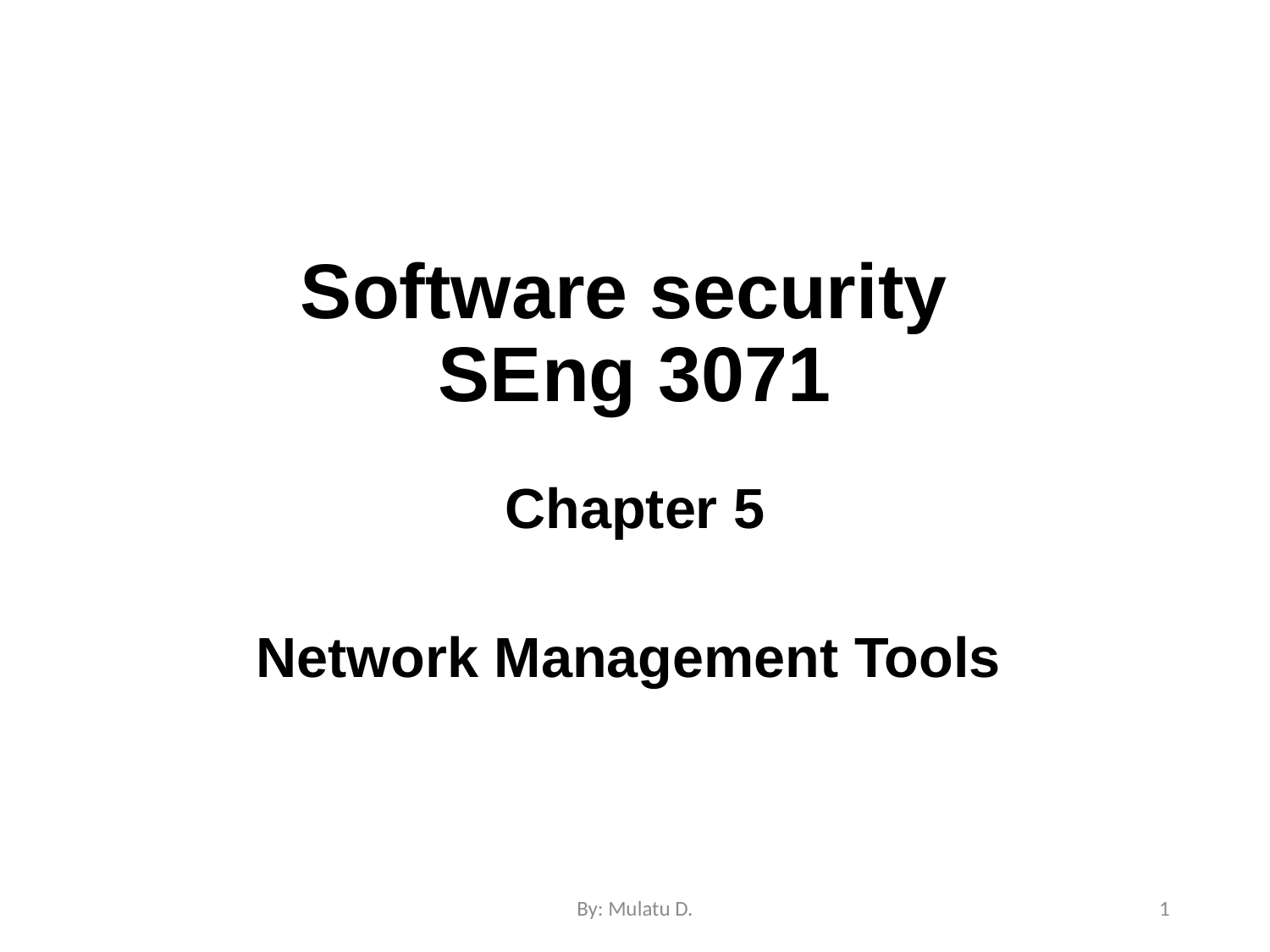

# Software security SEng 3071
Chapter 5

Network Management Tools

By: Mulatu D.
1